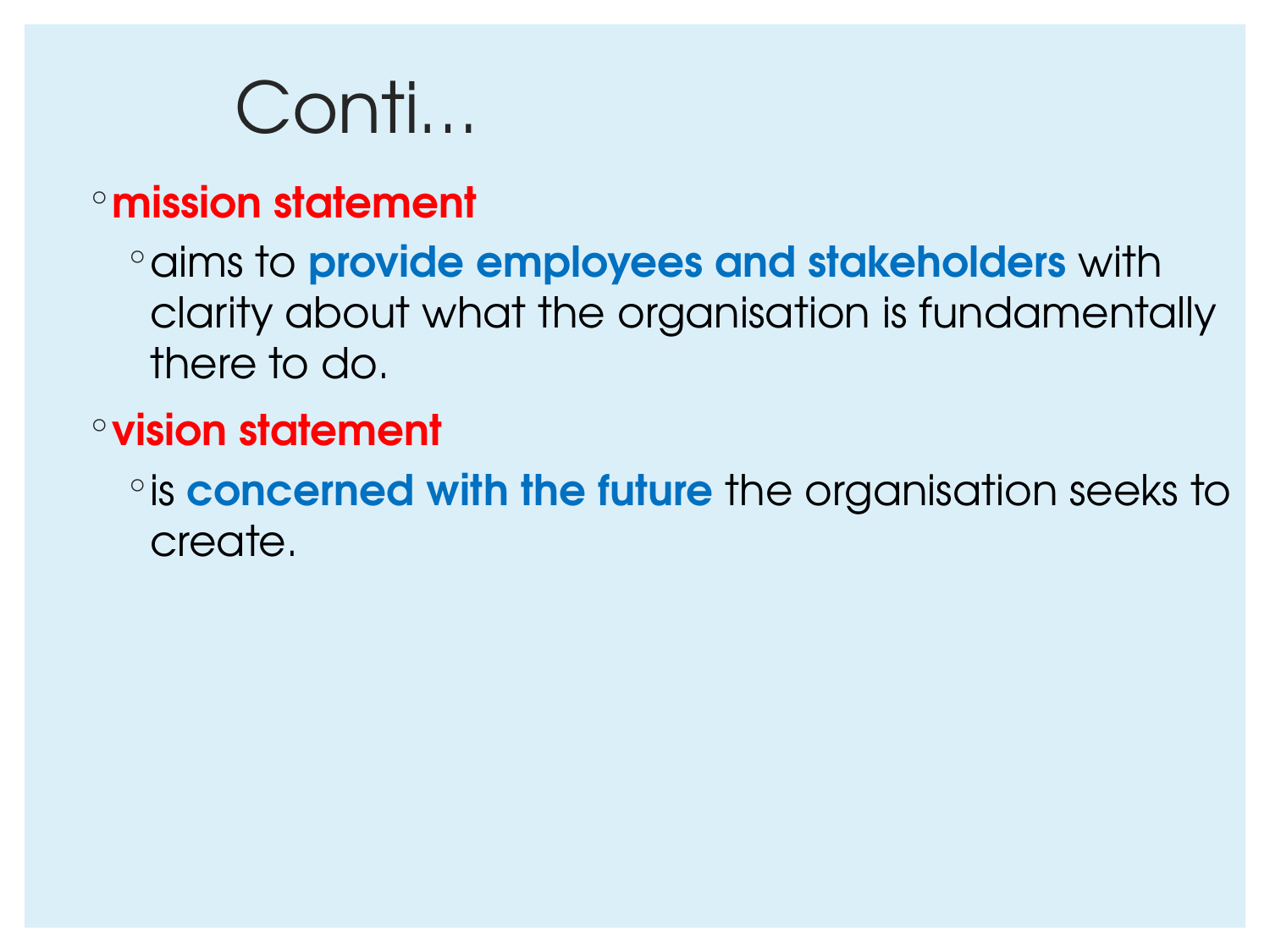

# Conti…
mission statement
aims to provide employees and stakeholders with clarity about what the organisation is fundamentally there to do.
vision statement
is concerned with the future the organisation seeks to create.